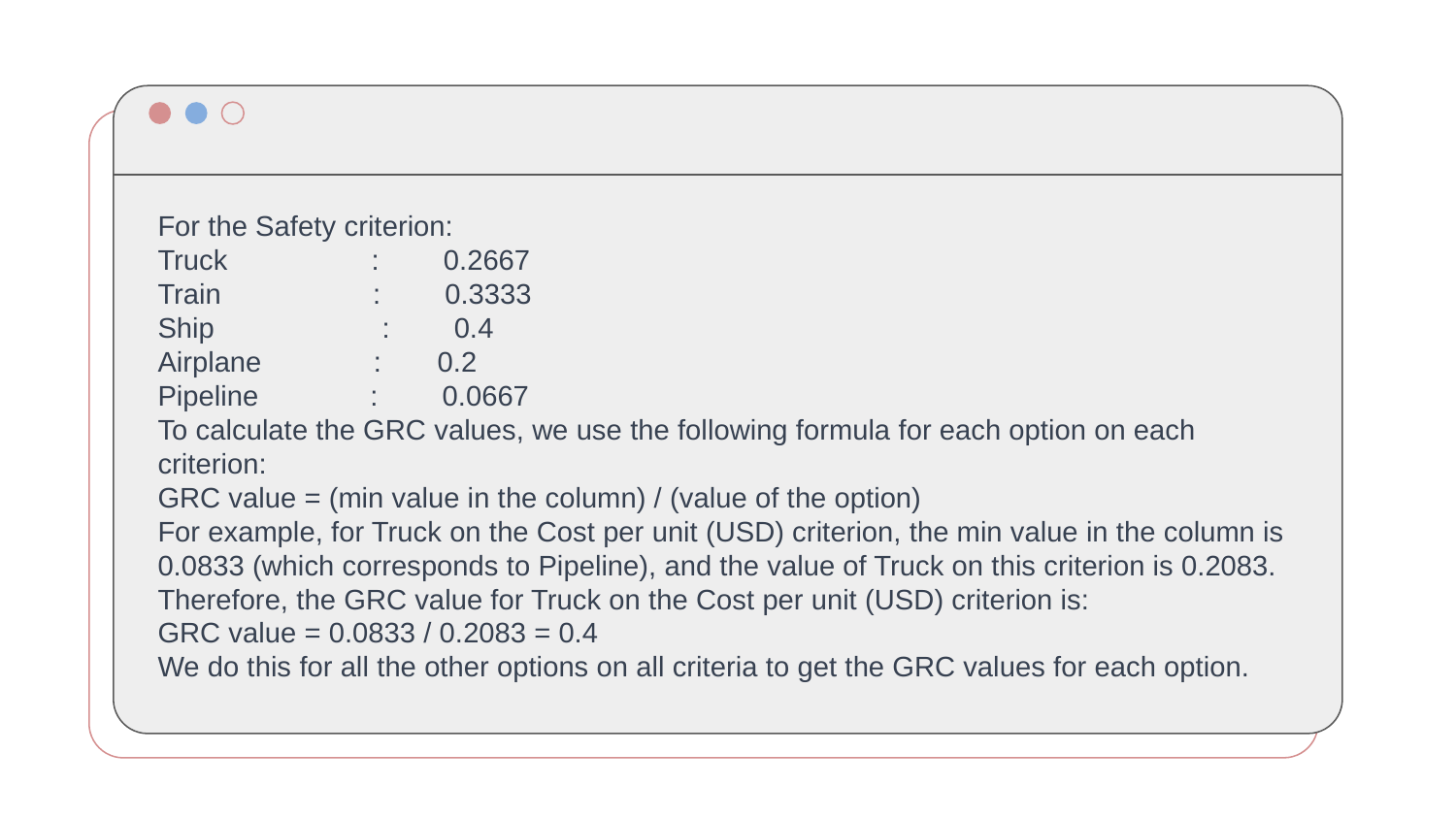

For the Safety criterion:
Truck                  :        0.2667
Train                   :        0.3333
Ship                     :        0.4
Airplane              :       0.2
Pipeline              :        0.0667
To calculate the GRC values, we use the following formula for each option on each criterion:
GRC value = (min value in the column) / (value of the option)
For example, for Truck on the Cost per unit (USD) criterion, the min value in the column is 0.0833 (which corresponds to Pipeline), and the value of Truck on this criterion is 0.2083. Therefore, the GRC value for Truck on the Cost per unit (USD) criterion is:
GRC value = 0.0833 / 0.2083 = 0.4
We do this for all the other options on all criteria to get the GRC values for each option.